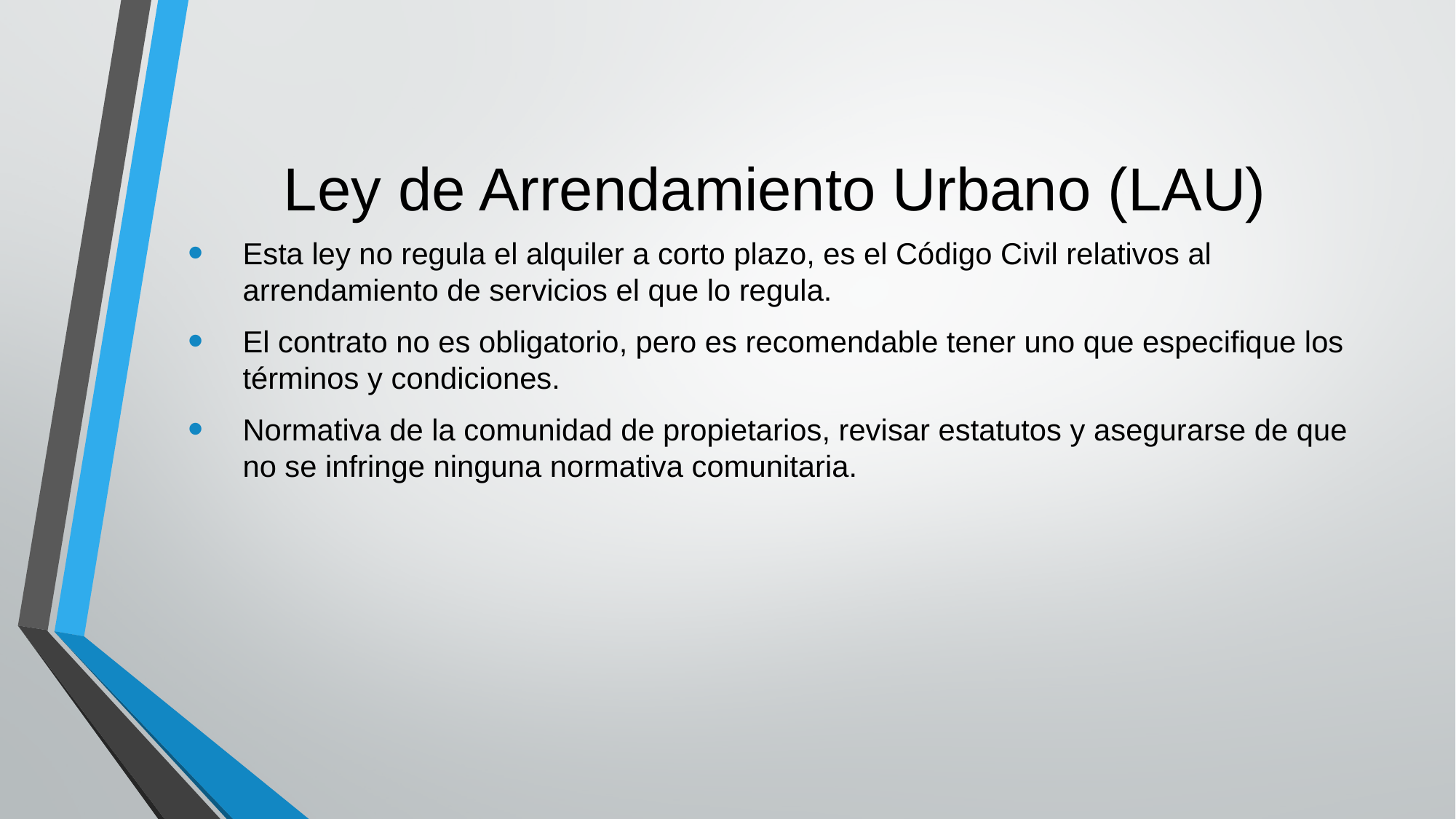

# Ley de Arrendamiento Urbano (LAU)
Esta ley no regula el alquiler a corto plazo, es el Código Civil relativos al arrendamiento de servicios el que lo regula.
El contrato no es obligatorio, pero es recomendable tener uno que especifique los términos y condiciones.
Normativa de la comunidad de propietarios, revisar estatutos y asegurarse de que no se infringe ninguna normativa comunitaria.